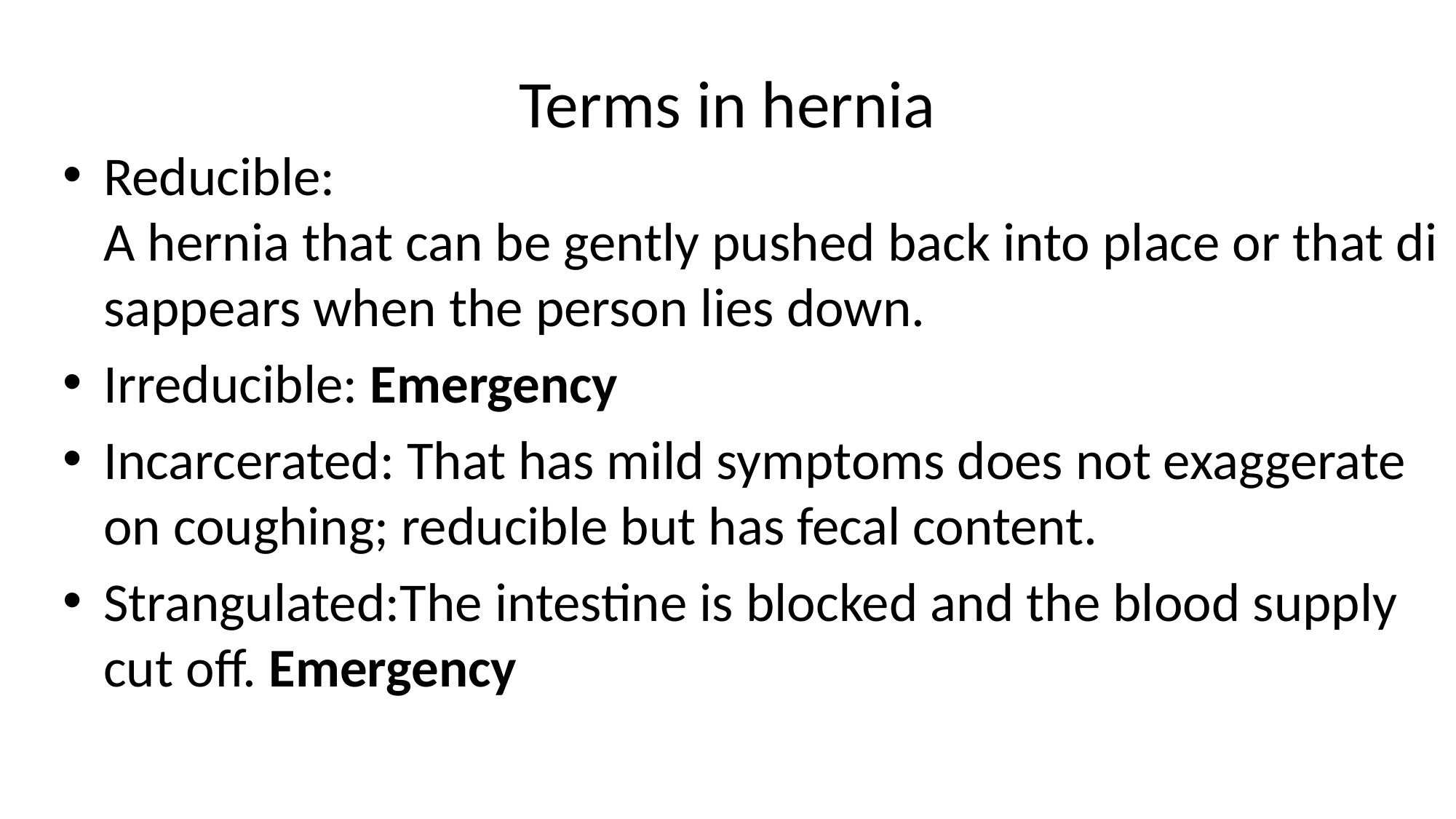

# Terms in hernia
Reducible: A hernia that can be gently pushed back into place or that disappears when the person lies down.
Irreducible: Emergency
Incarcerated: That has mild symptoms does not exaggerate on coughing; reducible but has fecal content.
Strangulated:The intestine is blocked and the blood supply  cut off. Emergency